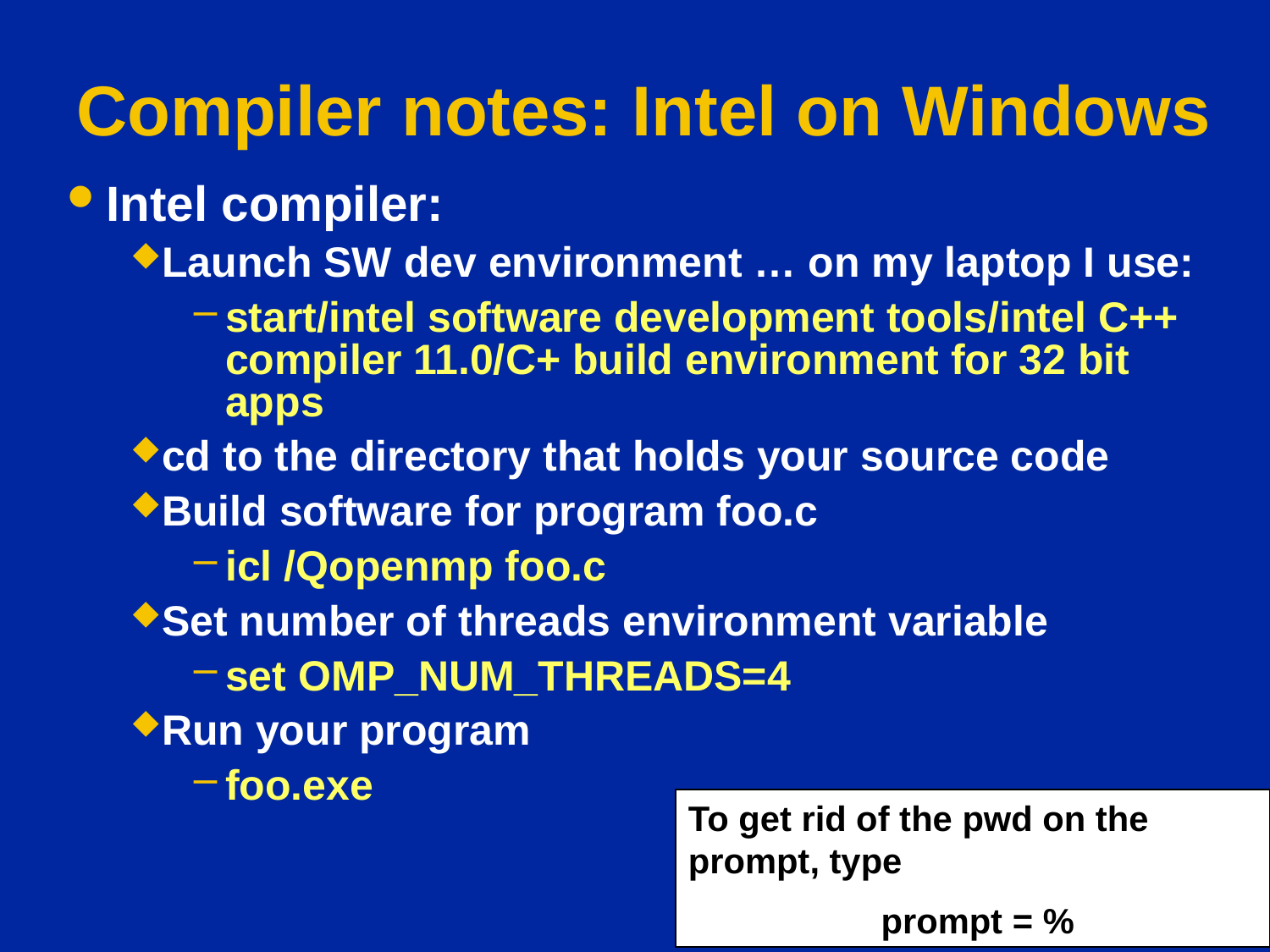

# Compiler notes: Intel on Windows
Intel compiler:
Launch SW dev environment … on my laptop I use:
start/intel software development tools/intel C++ compiler 11.0/C+ build environment for 32 bit apps
cd to the directory that holds your source code
Build software for program foo.c
icl /Qopenmp foo.c
Set number of threads environment variable
set OMP_NUM_THREADS=4
Run your program
foo.exe
To get rid of the pwd on the prompt, type
 prompt = %
210